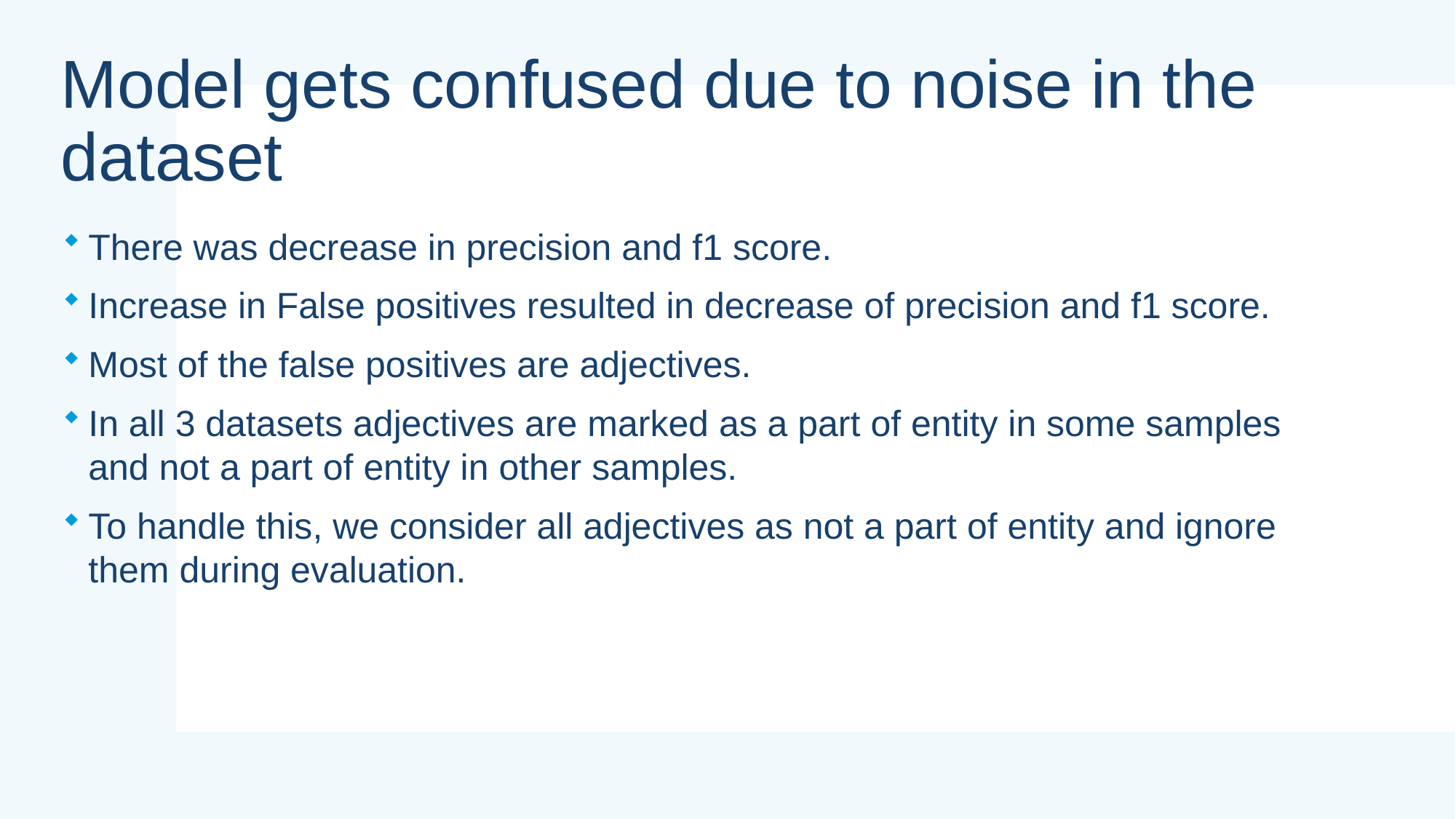

# Model gets confused due to noise in the dataset
There was decrease in precision and f1 score.
Increase in False positives resulted in decrease of precision and f1 score.
Most of the false positives are adjectives.
In all 3 datasets adjectives are marked as a part of entity in some samples and not a part of entity in other samples.
To handle this, we consider all adjectives as not a part of entity and ignore them during evaluation.